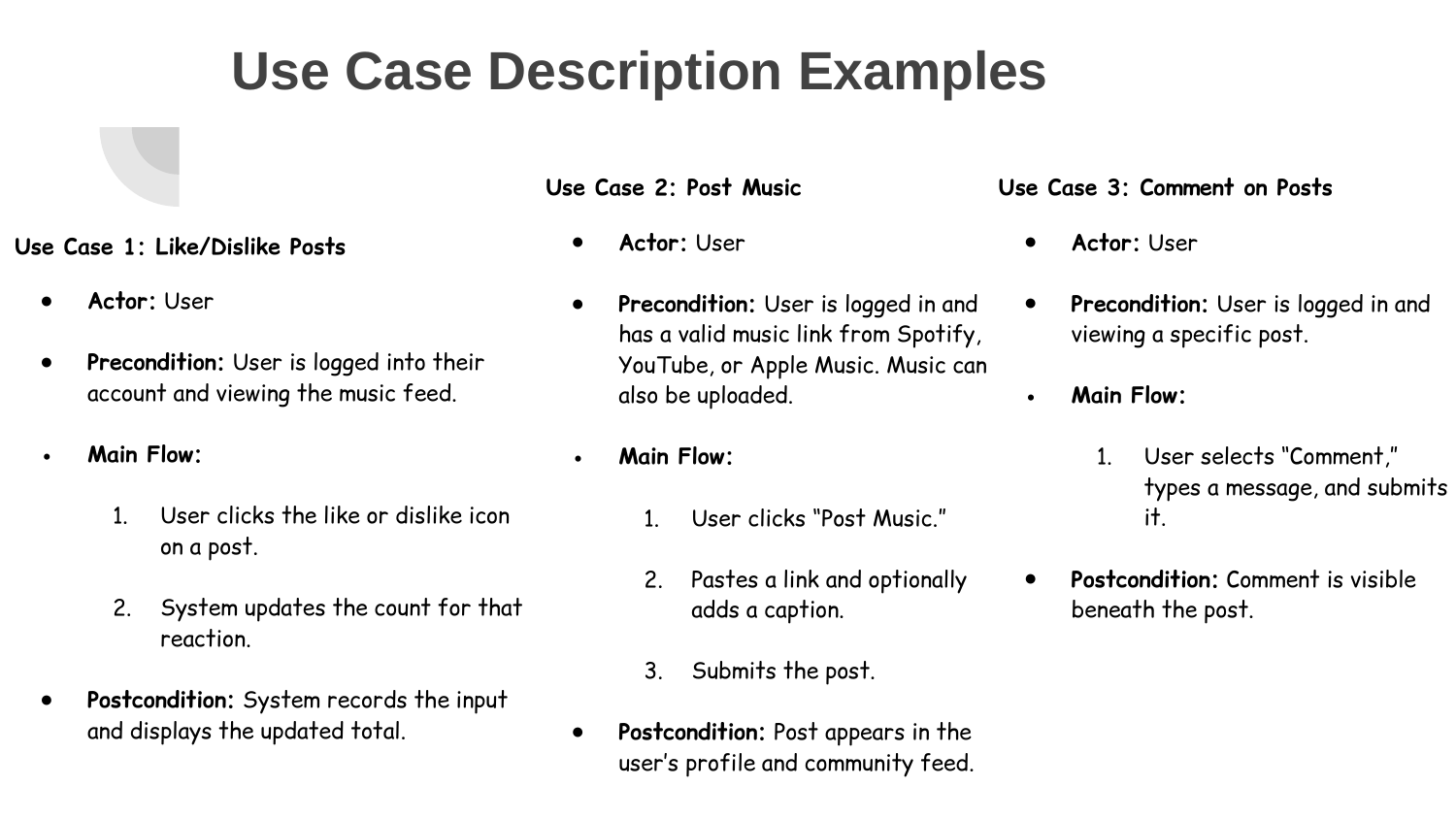

# Use Case Description Examples
Use Case 2: Post Music
Actor: User
Precondition: User is logged in and has a valid music link from Spotify, YouTube, or Apple Music. Music can also be uploaded.
Main Flow:
User clicks “Post Music.”
Pastes a link and optionally adds a caption.
Submits the post.
Postcondition: Post appears in the user’s profile and community feed.

Use Case 3: Comment on Posts
Actor: User
Precondition: User is logged in and viewing a specific post.
Main Flow:
User selects “Comment,” types a message, and submits it.
Postcondition: Comment is visible beneath the post.

Use Case 1: Like/Dislike Posts
Actor: User
Precondition: User is logged into their account and viewing the music feed.
Main Flow:
User clicks the like or dislike icon on a post.
System updates the count for that reaction.
Postcondition: System records the input and displays the updated total.